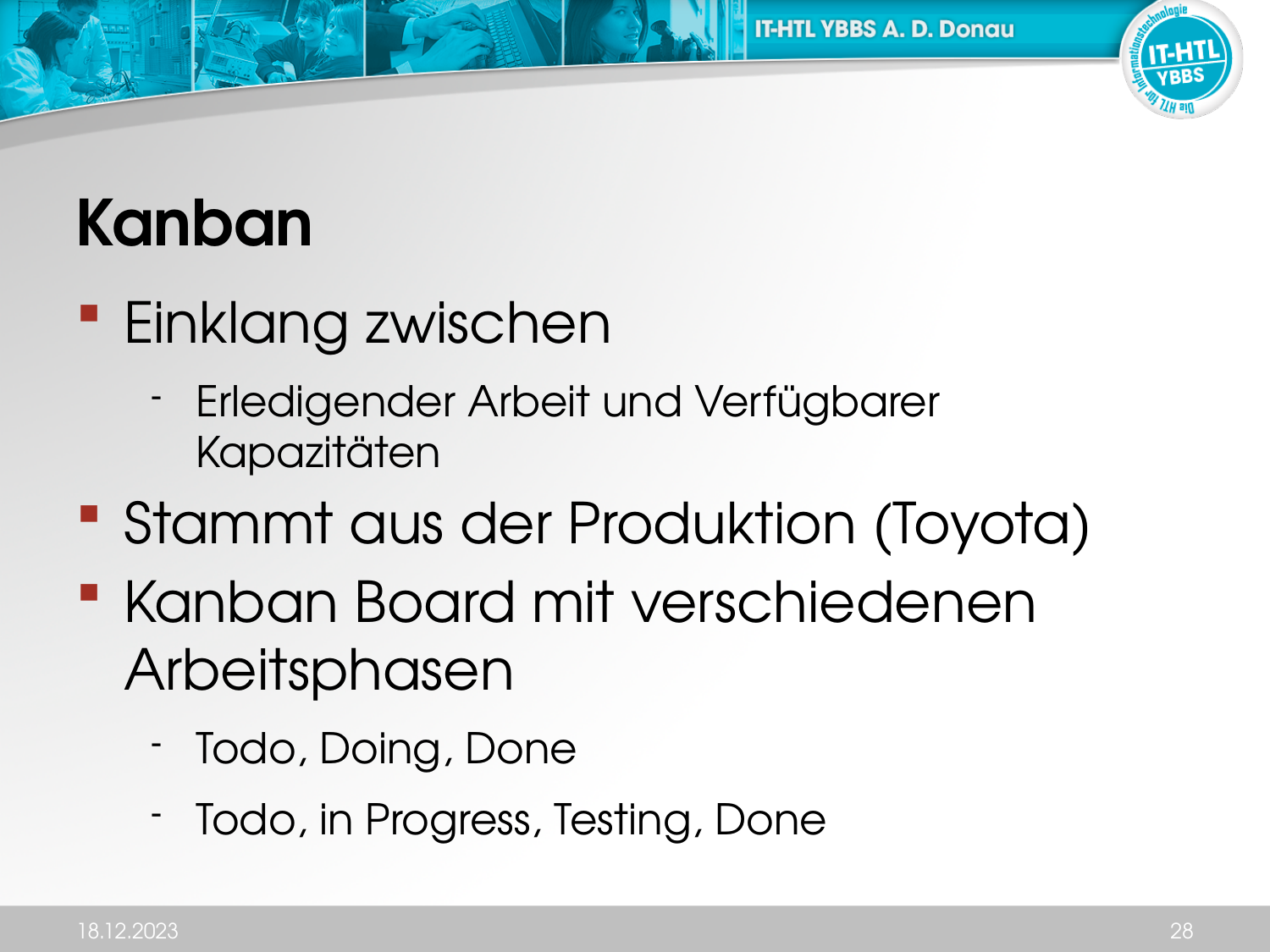

Kanban
Einklang zwischen
Erledigender Arbeit und Verfügbarer Kapazitäten
Stammt aus der Produktion (Toyota)
Kanban Board mit verschiedenen Arbeitsphasen
Todo, Doing, Done
Todo, in Progress, Testing, Done
18.12.2023

28